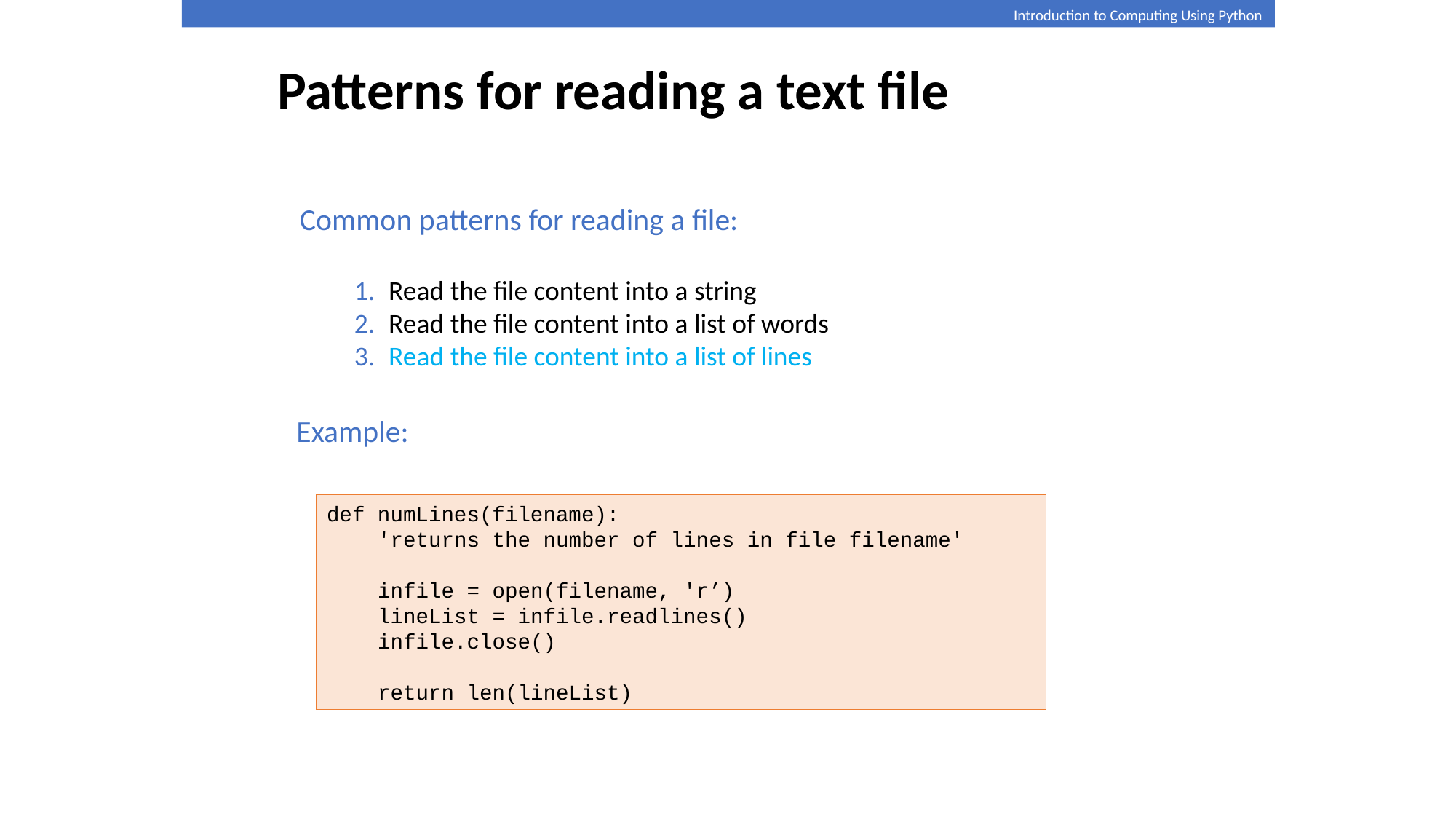

Patterns for reading a text file
Introduction to Computing Using Python
Common patterns for reading a file:

Read the file content into a string
Read the file content into a list of words
Read the file content into a list of lines
Example:
def numLines(filename):
    'returns the number of lines in file filename'

    infile = open(filename, 'r’)
    lineList = infile.readlines()
    infile.close()

    return len(lineList)